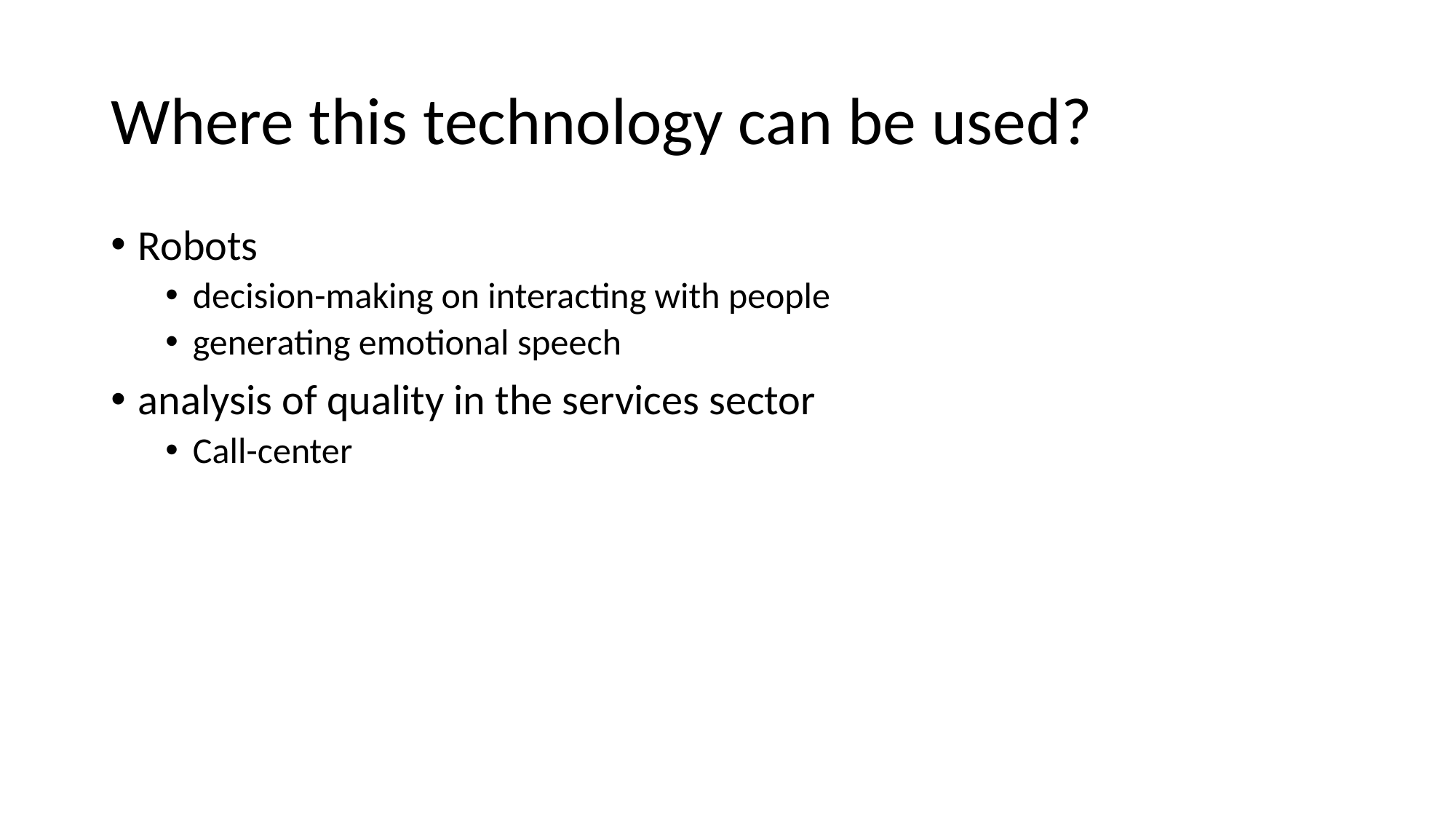

# Where this technology can be used?
Robots
decision-making on interacting with people
generating emotional speech
analysis of quality in the services sector
Call-center